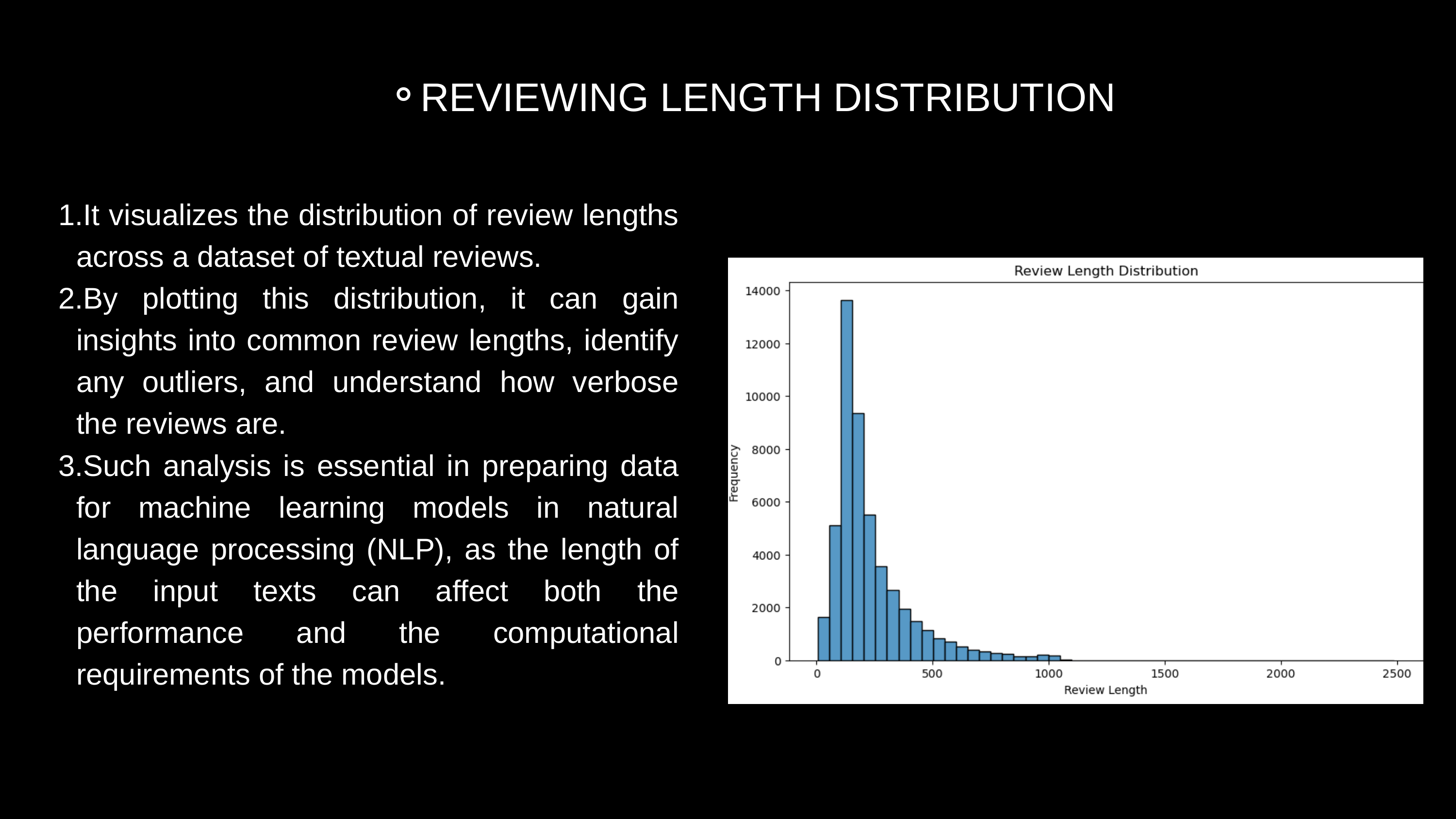

REVIEWING LENGTH DISTRIBUTION
It visualizes the distribution of review lengths across a dataset of textual reviews.
By plotting this distribution, it can gain insights into common review lengths, identify any outliers, and understand how verbose the reviews are.
Such analysis is essential in preparing data for machine learning models in natural language processing (NLP), as the length of the input texts can affect both the performance and the computational requirements of the models.